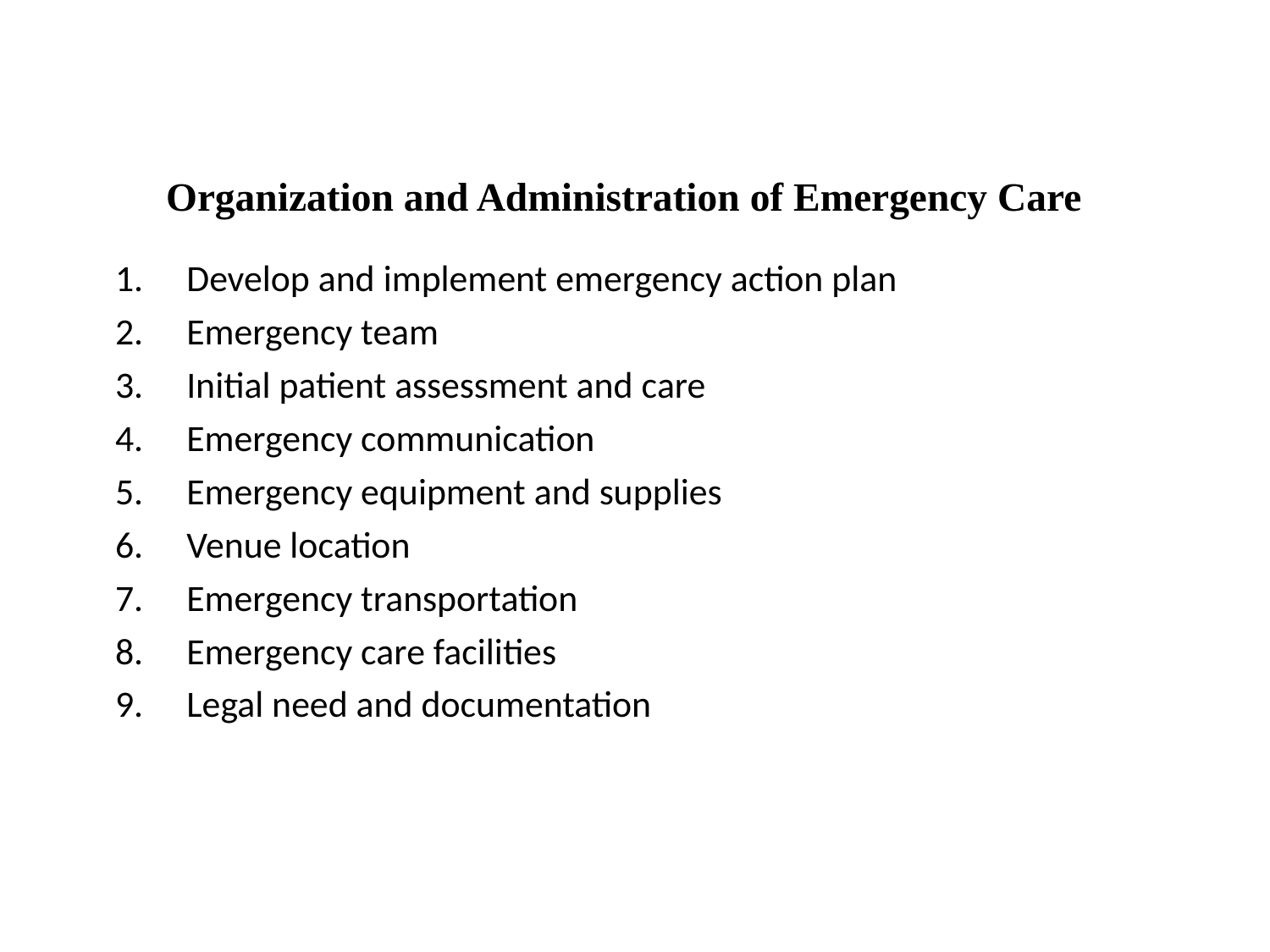

# Organization and Administration of Emergency Care
Develop and implement emergency action plan
Emergency team
Initial patient assessment and care
Emergency communication
Emergency equipment and supplies
Venue location
Emergency transportation
Emergency care facilities
Legal need and documentation